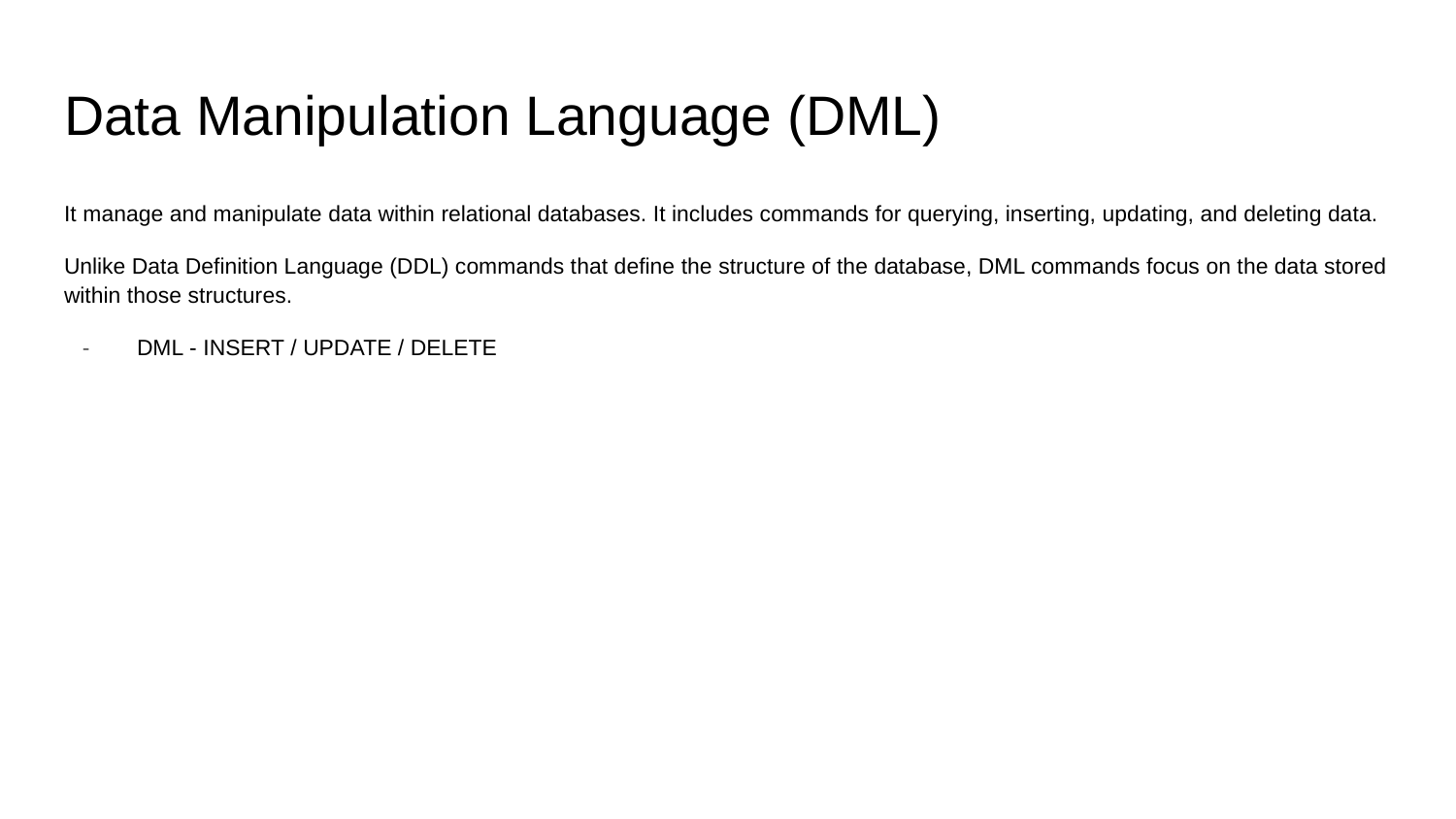

# Data Manipulation Language (DML)
It manage and manipulate data within relational databases. It includes commands for querying, inserting, updating, and deleting data.
Unlike Data Definition Language (DDL) commands that define the structure of the database, DML commands focus on the data stored within those structures.
DML - INSERT / UPDATE / DELETE